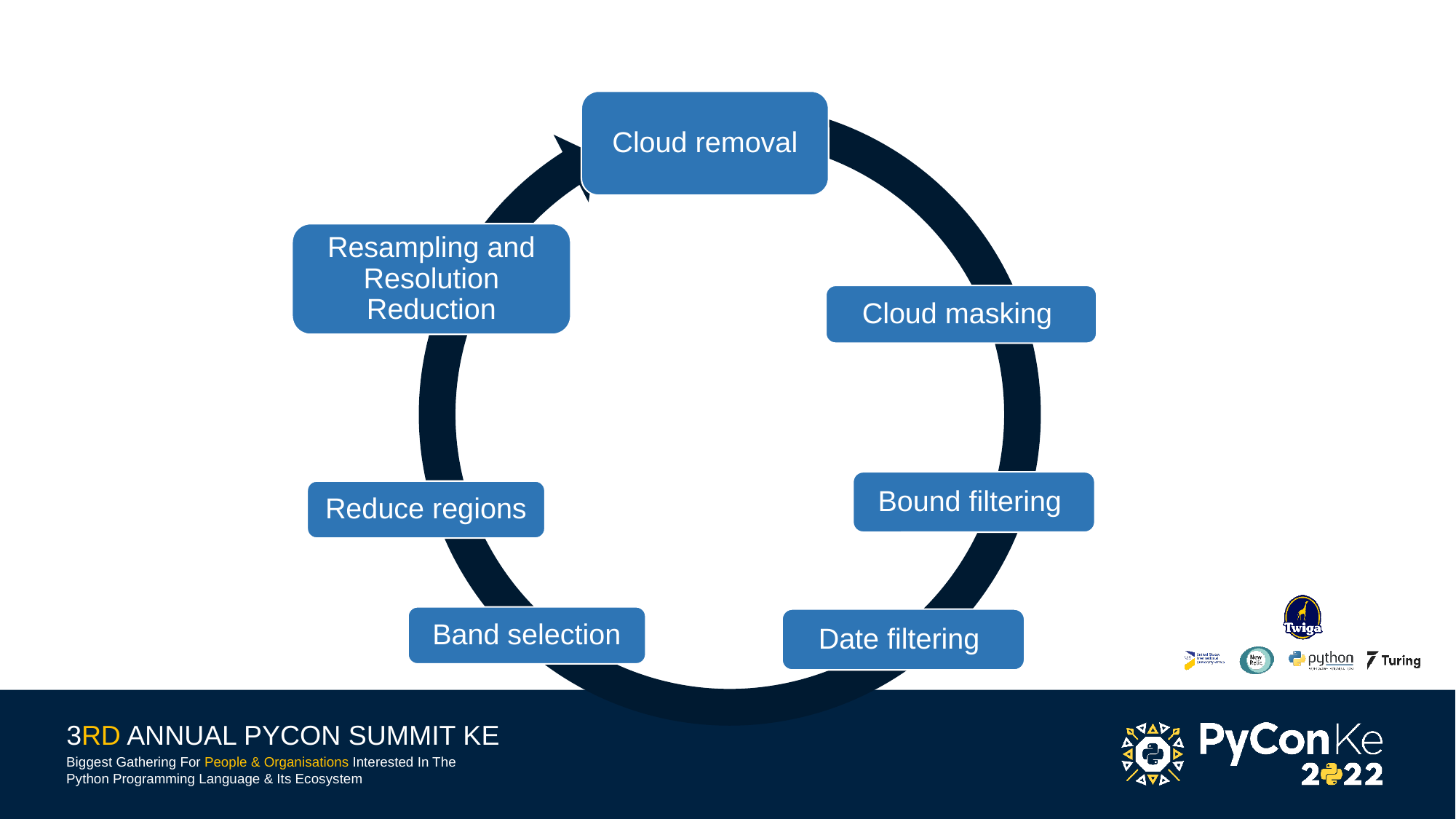

# .

Cloud removal

Resampling and Resolution Reduction

Cloud masking

Bound filtering

Reduce regions

Band selection
Date filtering